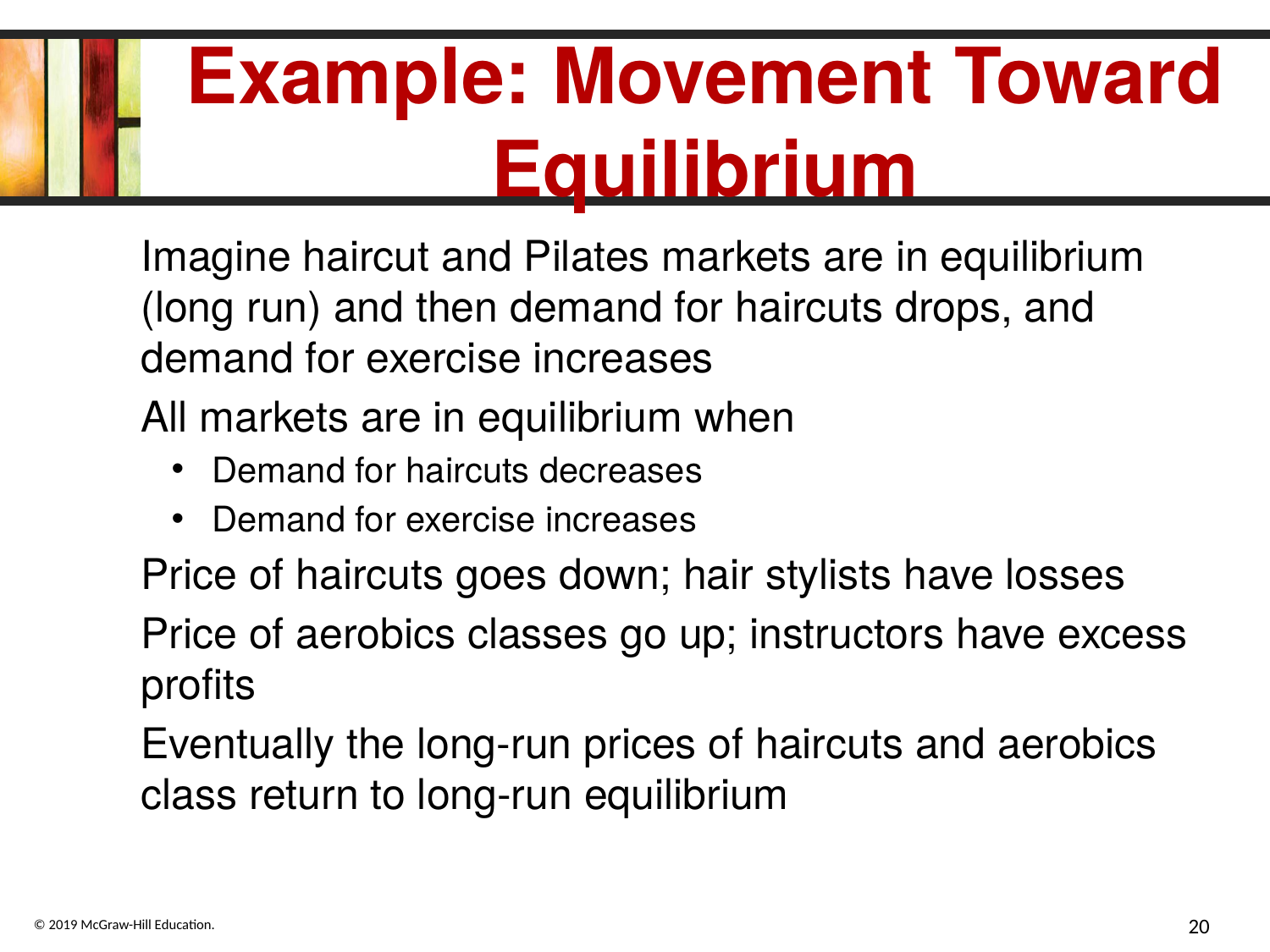

# Example: Movement Toward Equilibrium
Imagine haircut and Pilates markets are in equilibrium (long run) and then demand for haircuts drops, and demand for exercise increases
All markets are in equilibrium when
Demand for haircuts decreases
Demand for exercise increases
Price of haircuts goes down; hair stylists have losses
Price of aerobics classes go up; instructors have excess profits
Eventually the long-run prices of haircuts and aerobics class return to long-run equilibrium